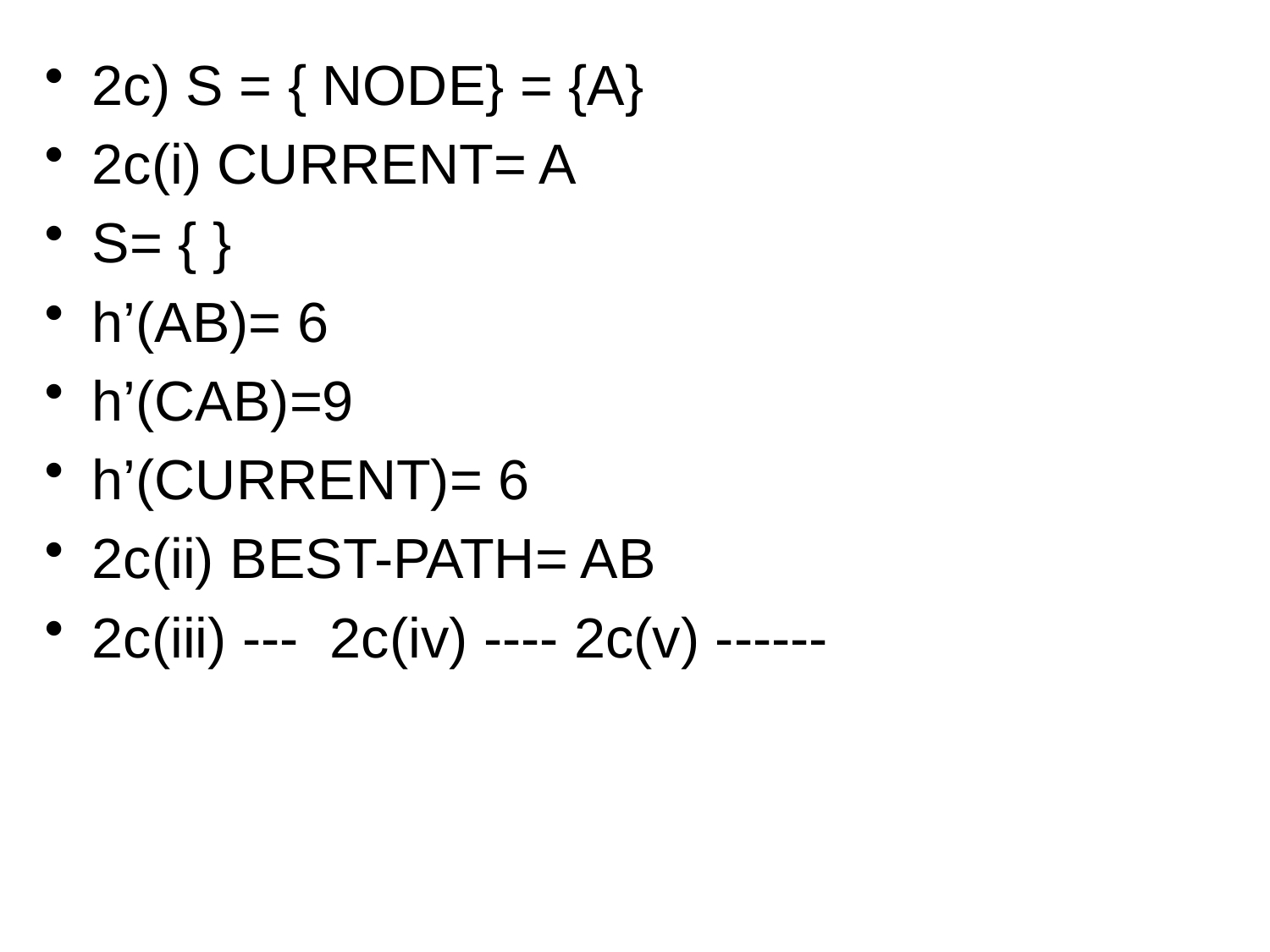

2c) S = { NODE} = {A}
2c(i) CURRENT= A
S= { }
h’(AB)= 6
h’(CAB)=9
h’(CURRENT)= 6
2c(ii) BEST-PATH= AB
2c(iii) ---  2c(iv) ---- 2c(v) ------